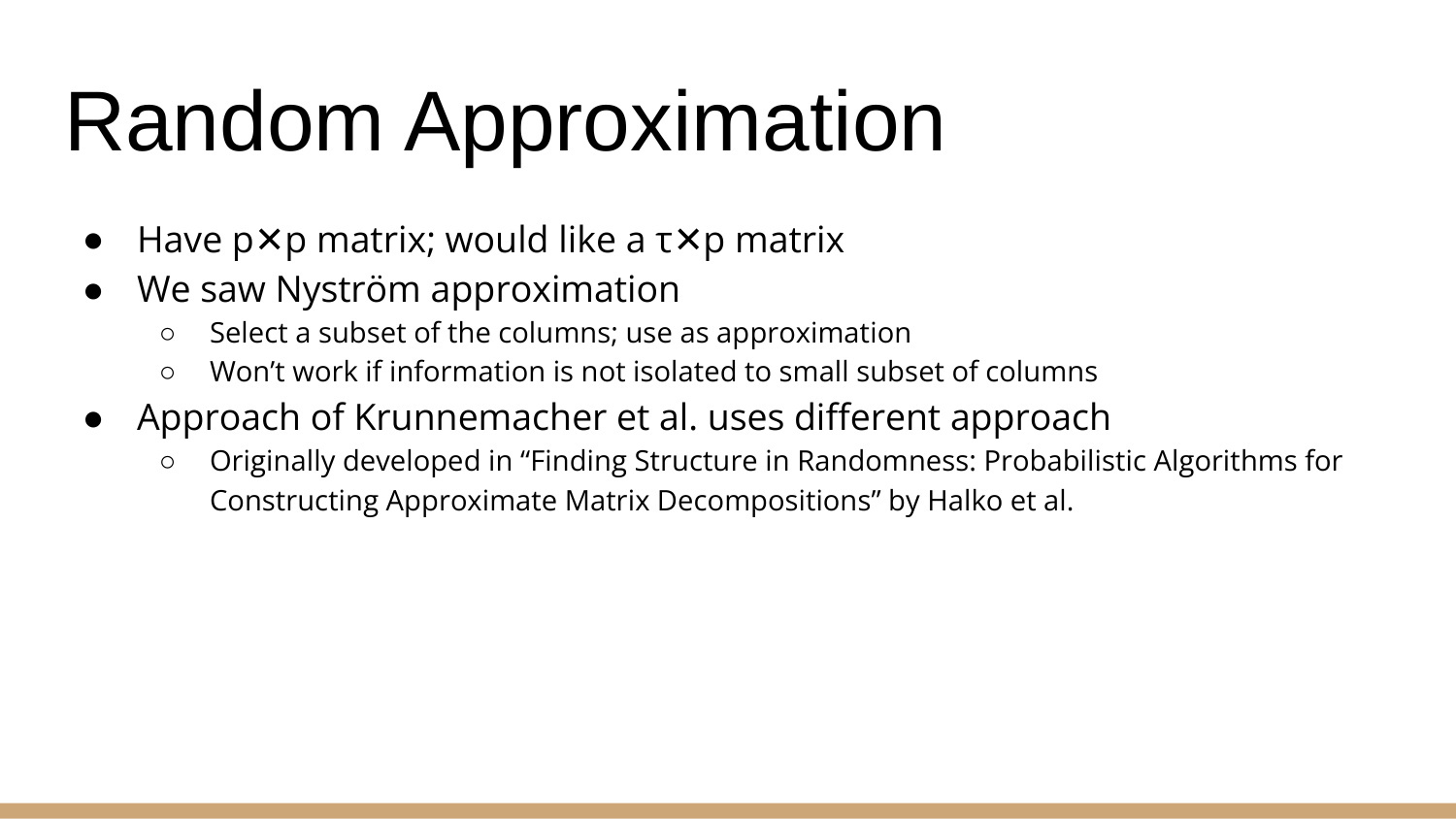

# Random Approximation
Have p✕p matrix; would like a τ✕p matrix
We saw Nyström approximation
Select a subset of the columns; use as approximation
Won’t work if information is not isolated to small subset of columns
Approach of Krunnemacher et al. uses different approach
Originally developed in “Finding Structure in Randomness: Probabilistic Algorithms for Constructing Approximate Matrix Decompositions” by Halko et al.